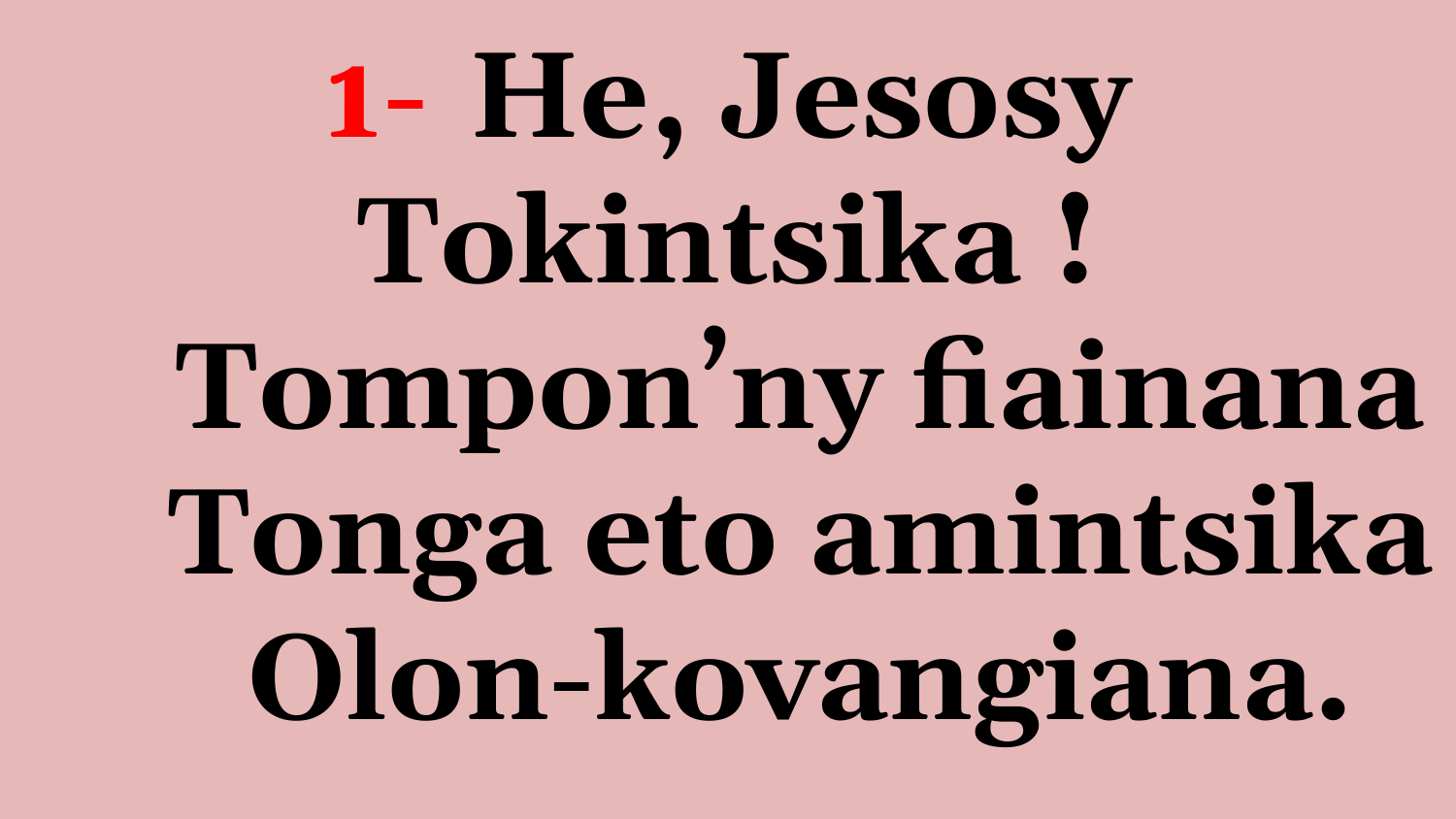

# 1- 	He, Jesosy Tokintsika ! Tompon’ny fiainana Tonga eto amintsika Olon-kovangiana.